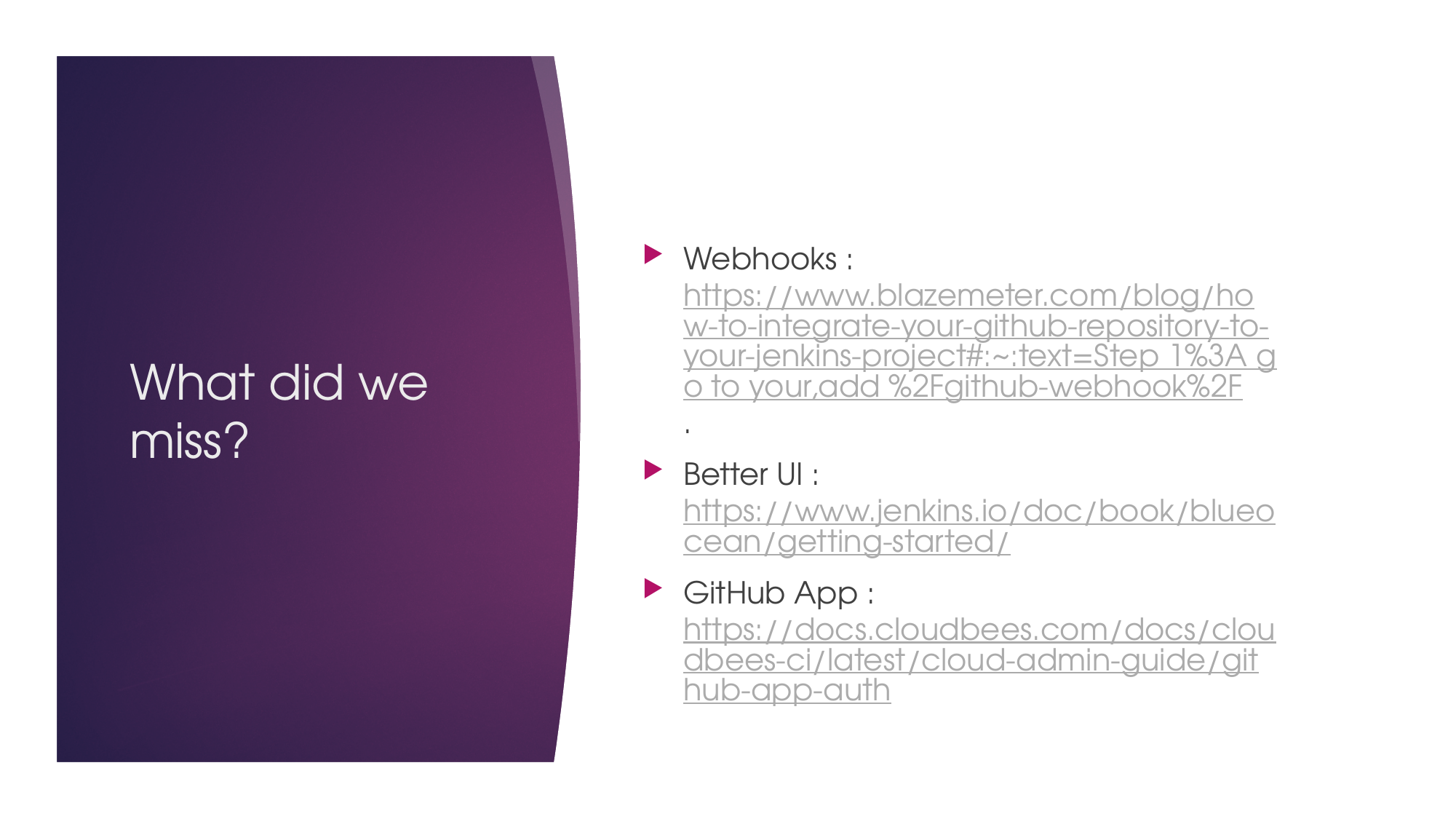

Webhooks : https://www.blazemeter.com/blog/how-to-integrate-your-github-repository-to-your-jenkins-project#:~:text=Step 1%3A go to your,add %2Fgithub-webhook%2F.
Better UI : https://www.jenkins.io/doc/book/blueocean/getting-started/
GitHub App : https://docs.cloudbees.com/docs/cloudbees-ci/latest/cloud-admin-guide/github-app-auth

# What did we miss?